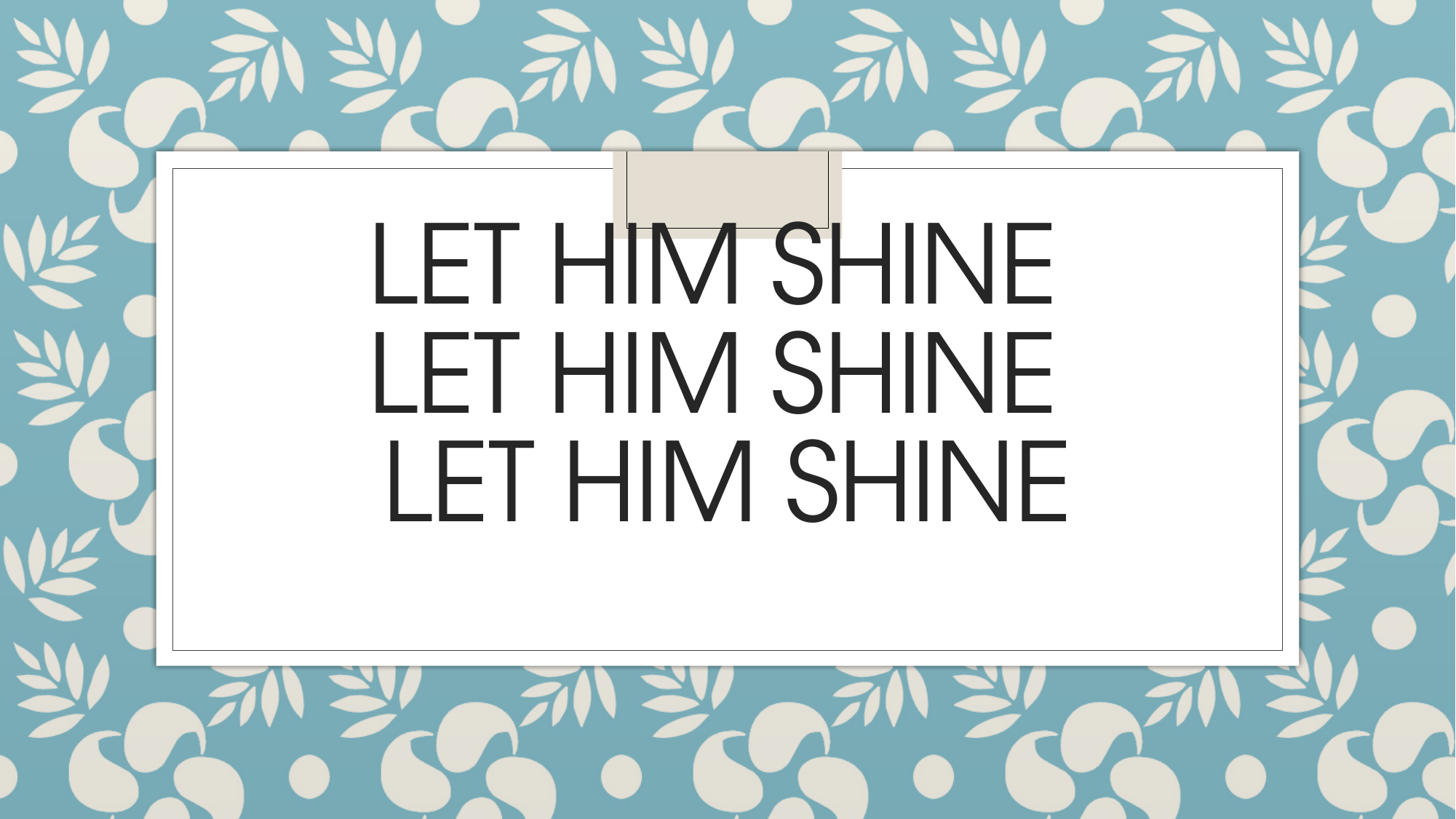

# Let him shine Let him shine Let him shine